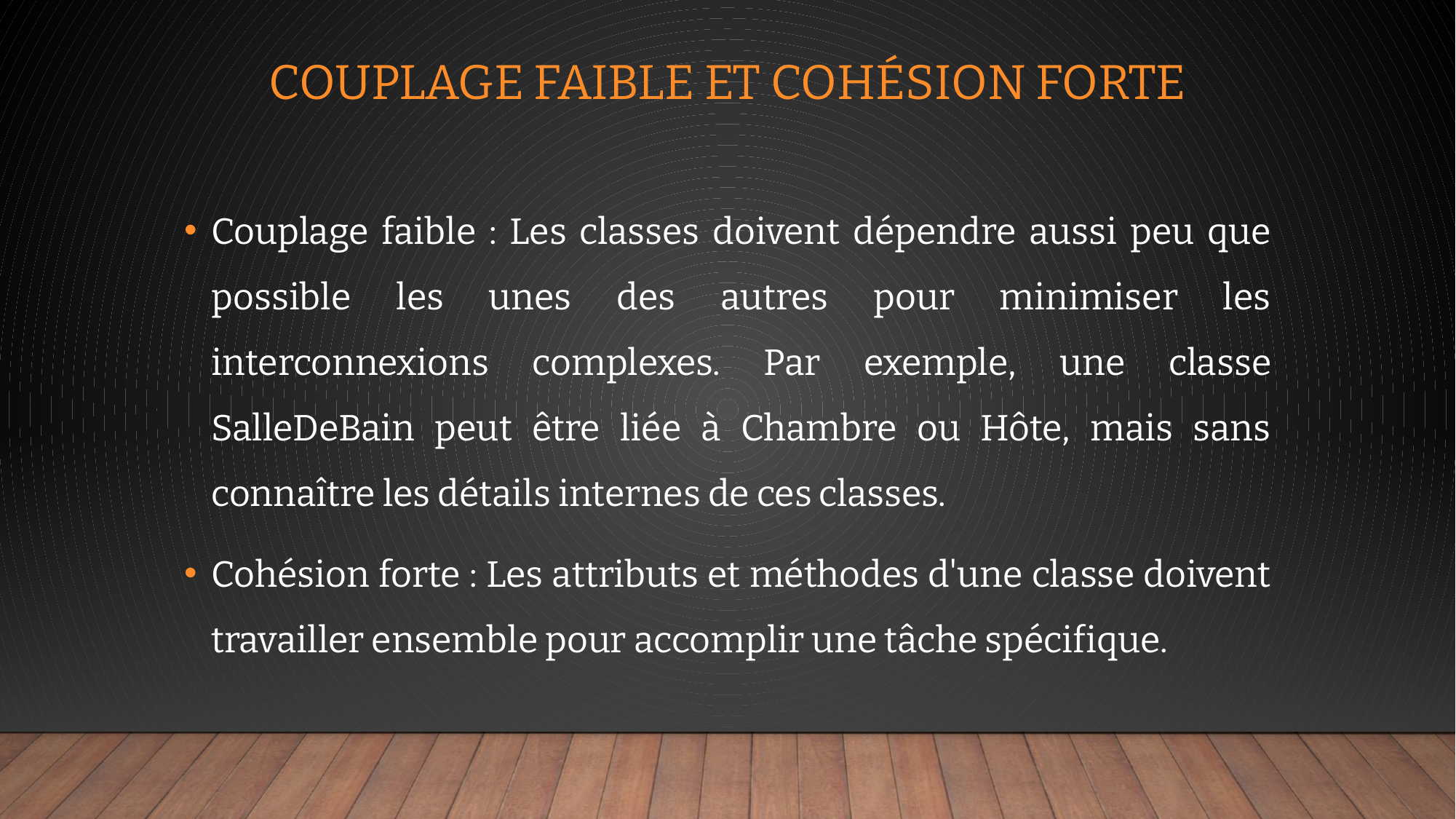

# Couplage faible et cohésion forte
Couplage faible : Les classes doivent dépendre aussi peu que possible les unes des autres pour minimiser les interconnexions complexes. Par exemple, une classe SalleDeBain peut être liée à Chambre ou Hôte, mais sans connaître les détails internes de ces classes.
Cohésion forte : Les attributs et méthodes d'une classe doivent travailler ensemble pour accomplir une tâche spécifique.